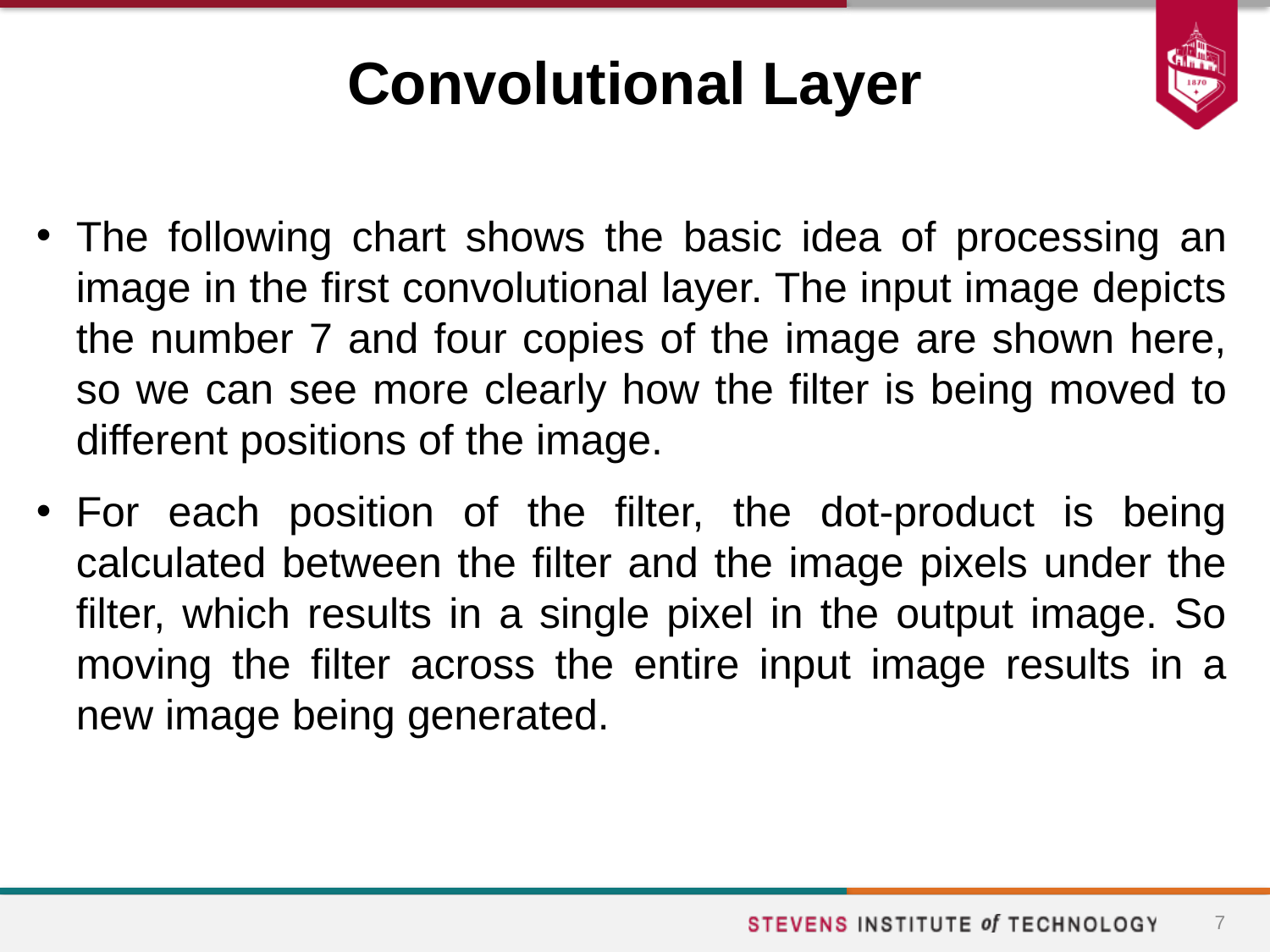

# Convolutional Layer
The following chart shows the basic idea of processing an image in the first convolutional layer. The input image depicts the number 7 and four copies of the image are shown here, so we can see more clearly how the filter is being moved to different positions of the image.
For each position of the filter, the dot-product is being calculated between the filter and the image pixels under the filter, which results in a single pixel in the output image. So moving the filter across the entire input image results in a new image being generated.
7